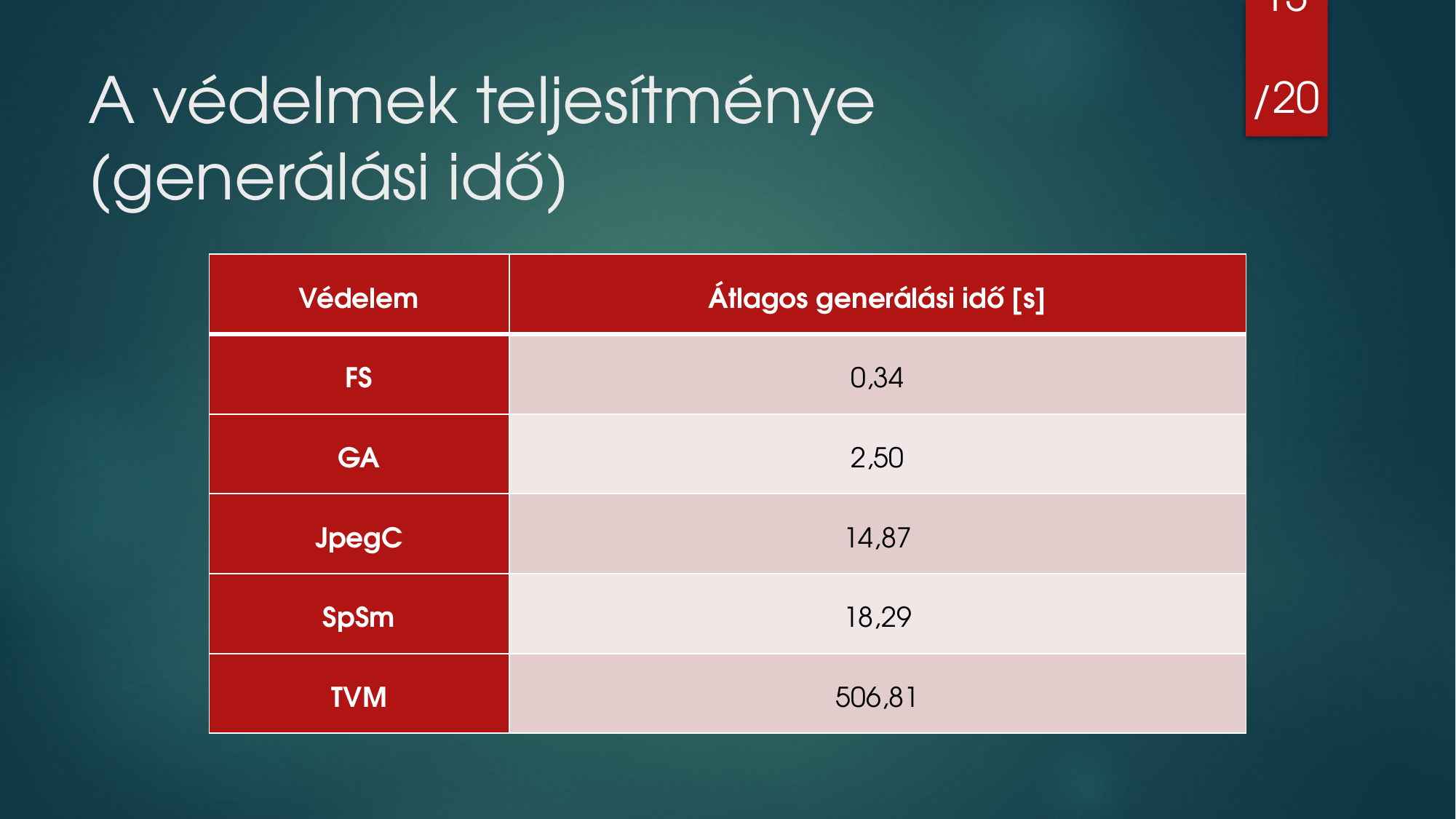

13 /20
# A védelmek teljesítménye (generálási idő)
| Védelem | Átlagos generálási idő [s] |
| --- | --- |
| FS | 0,34 |
| GA | 2,50 |
| JpegC | 14,87 |
| SpSm | 18,29 |
| TVM | 506,81 |